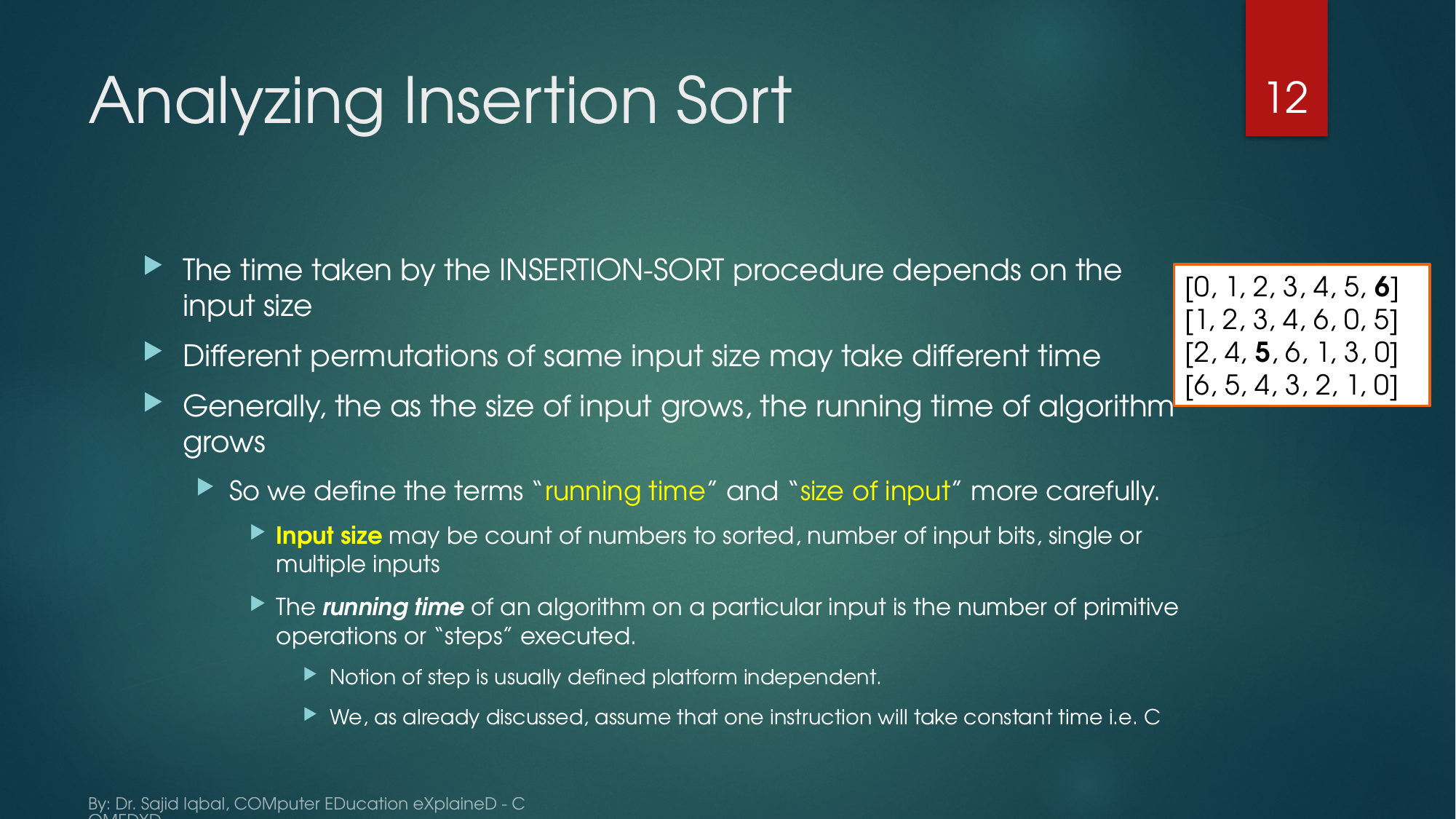

12
# Analyzing Insertion Sort
The time taken by the INSERTION-SORT procedure depends on the input size
Different permutations of same input size may take different time
Generally, the as the size of input grows, the running time of algorithm grows
So we define the terms “running time” and “size of input” more carefully.
Input size may be count of numbers to sorted, number of input bits, single or multiple inputs
The running time of an algorithm on a particular input is the number of primitive
operations or “steps” executed.
Notion of step is usually defined platform independent.
We, as already discussed, assume that one instruction will take constant time i.e. C
[0, 1, 2, 3, 4, 5, 6]
[1, 2, 3, 4, 6, 0, 5]
[2, 4, 5, 6, 1, 3, 0]
[6, 5, 4, 3, 2, 1, 0]
By: Dr. Sajid Iqbal, COMputer EDucation eXplaineD - COMEDXD